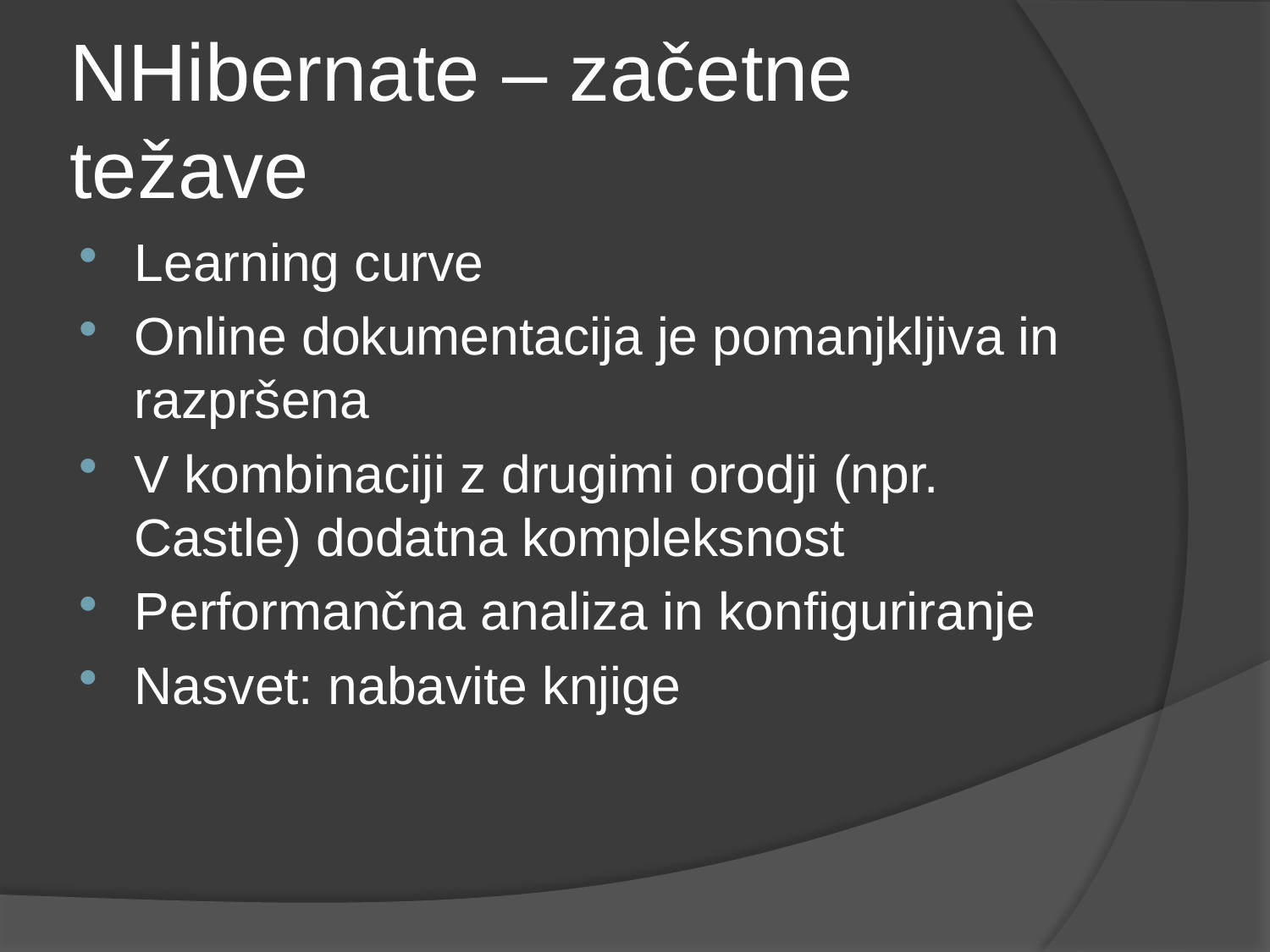

# NHibernate – začetne težave
Learning curve
Online dokumentacija je pomanjkljiva in razpršena
V kombinaciji z drugimi orodji (npr. Castle) dodatna kompleksnost
Performančna analiza in konfiguriranje
Nasvet: nabavite knjige